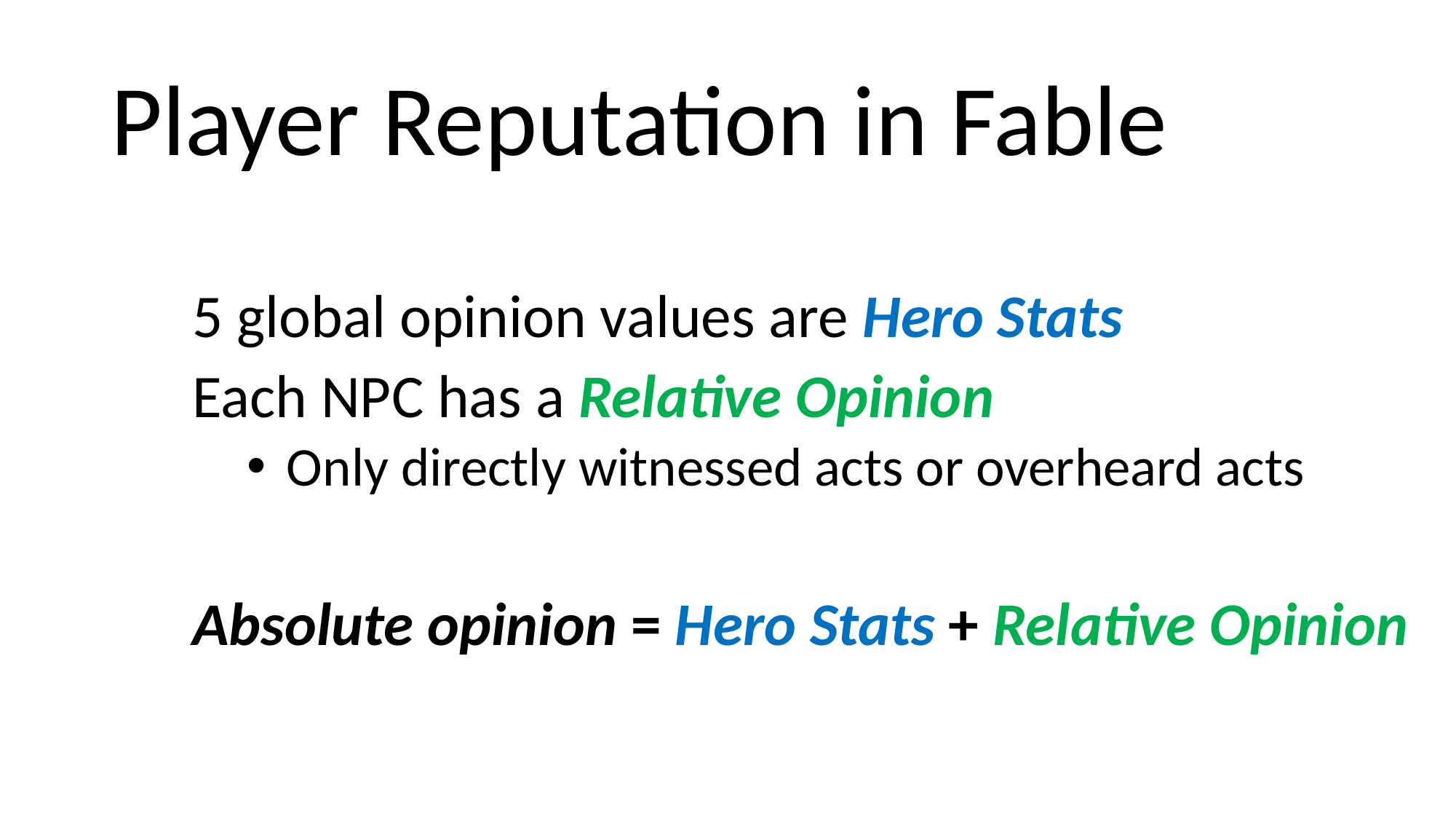

# Player Reputation in Fable
5 global opinion values are Hero Stats
Each NPC has a Relative Opinion
 Only directly witnessed acts or overheard acts

Absolute opinion = Hero Stats + Relative Opinion